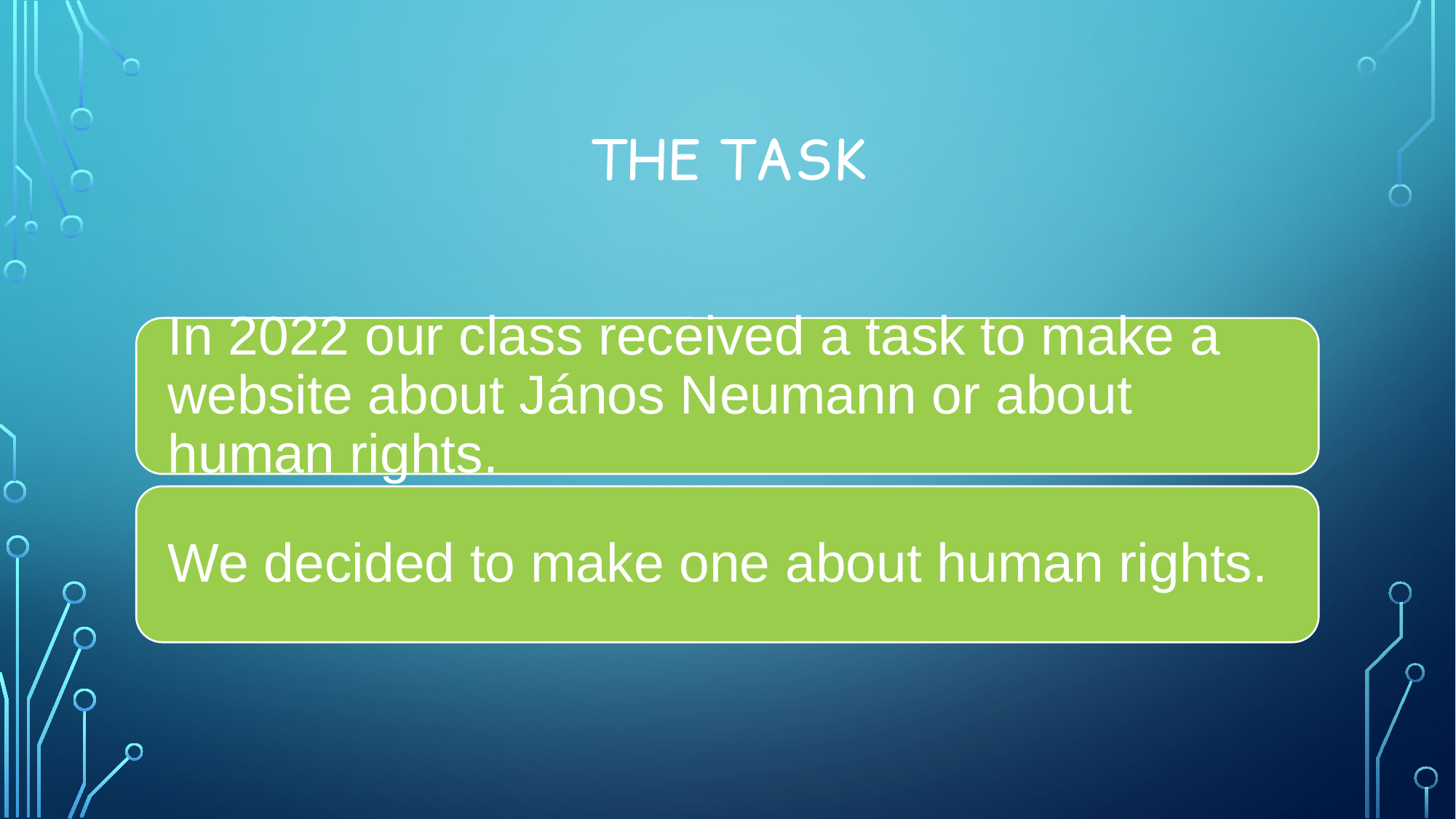

# The task
In 2022 our class received a task to make a website about János Neumann or about human rights.
We decided to make one about human rights.